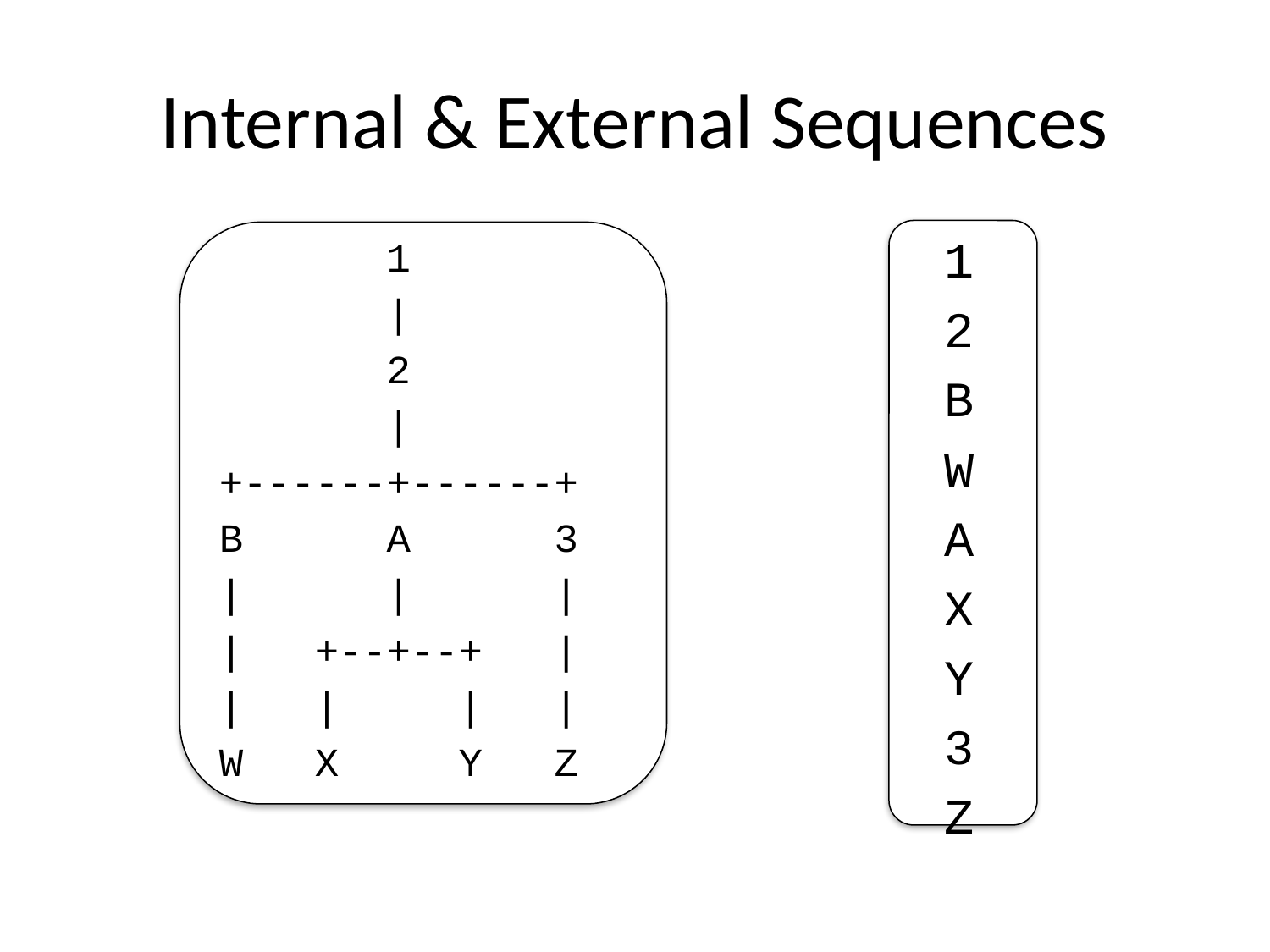

# Internal & External Sequences

1
2
B
W
A
X
Y
3
Z
         1
         |
         2
         |
  +------+------+
  B      A      3
  |      |      |
  |   +--+--+   |
  |   |     |   |
  W   X     Y   Z